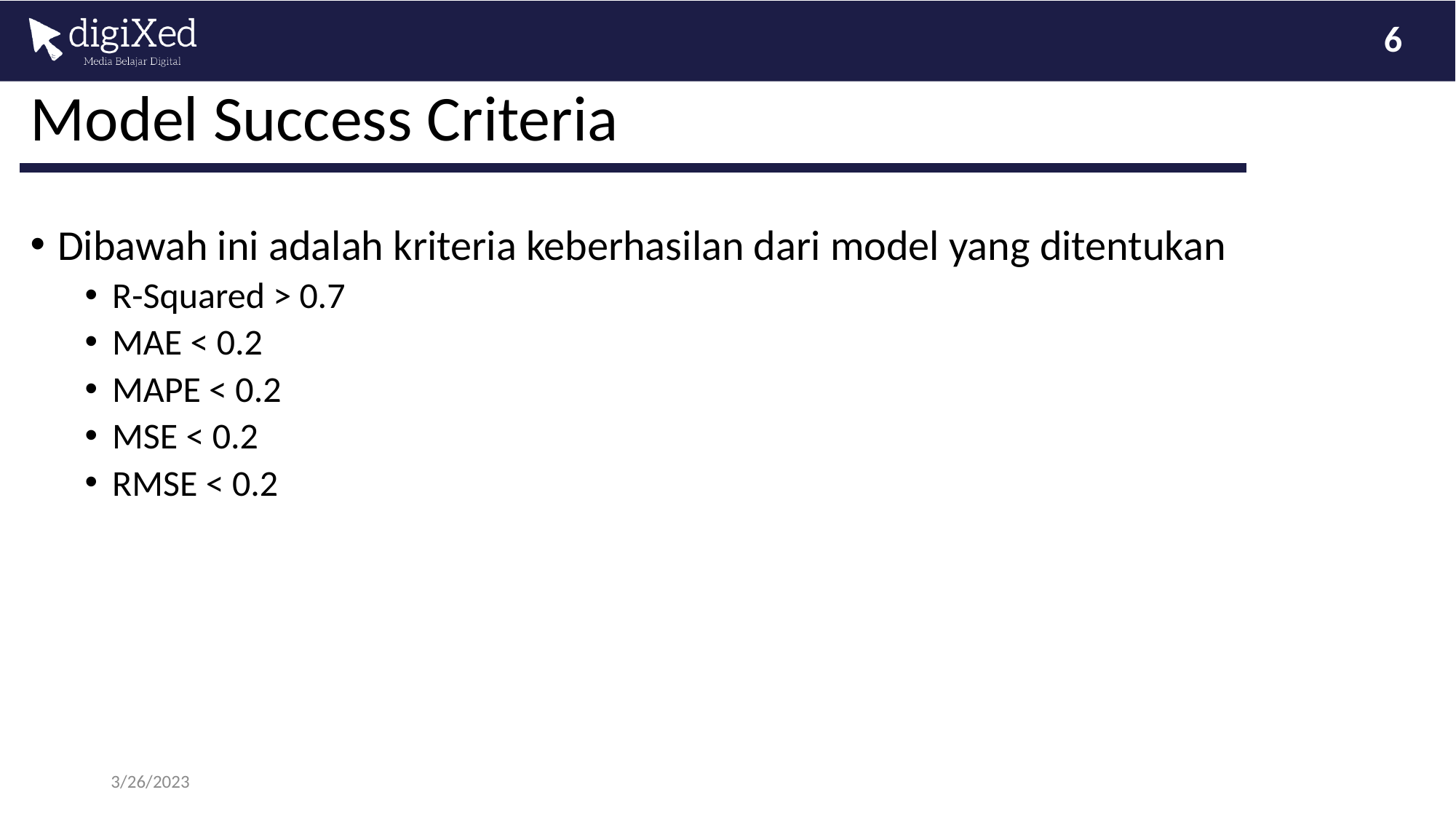

6
# Model Success Criteria
Dibawah ini adalah kriteria keberhasilan dari model yang ditentukan
R-Squared > 0.7
MAE < 0.2
MAPE < 0.2
MSE < 0.2
RMSE < 0.2

3/26/2023